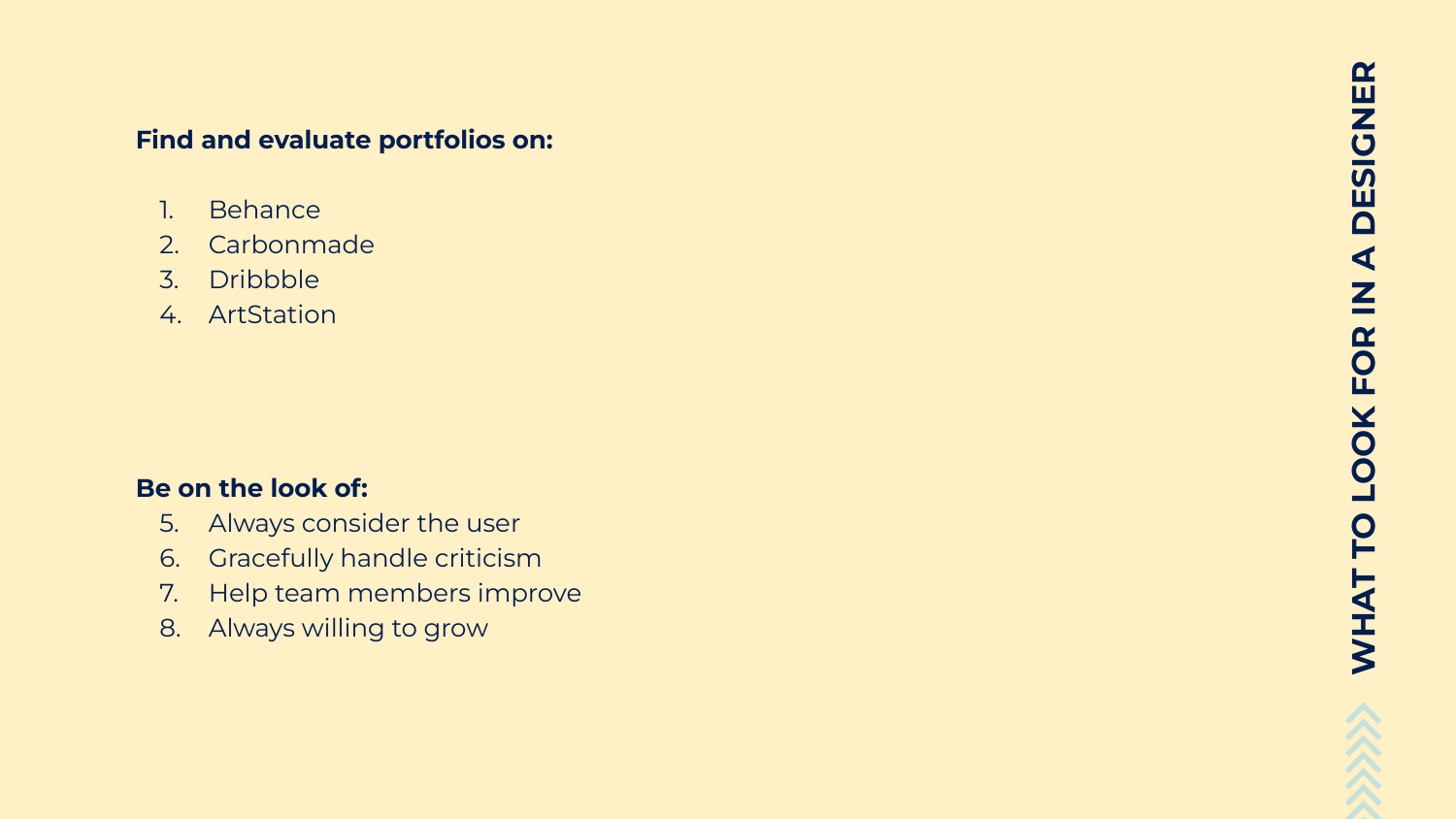

# WHAT TO LOOK FOR IN A DESIGNER
Find and evaluate portfolios on:

Behance
Carbonmade
Dribbble
ArtStation

Be on the look of:
Always consider the user
Gracefully handle criticism
Help team members improve
Always willing to grow